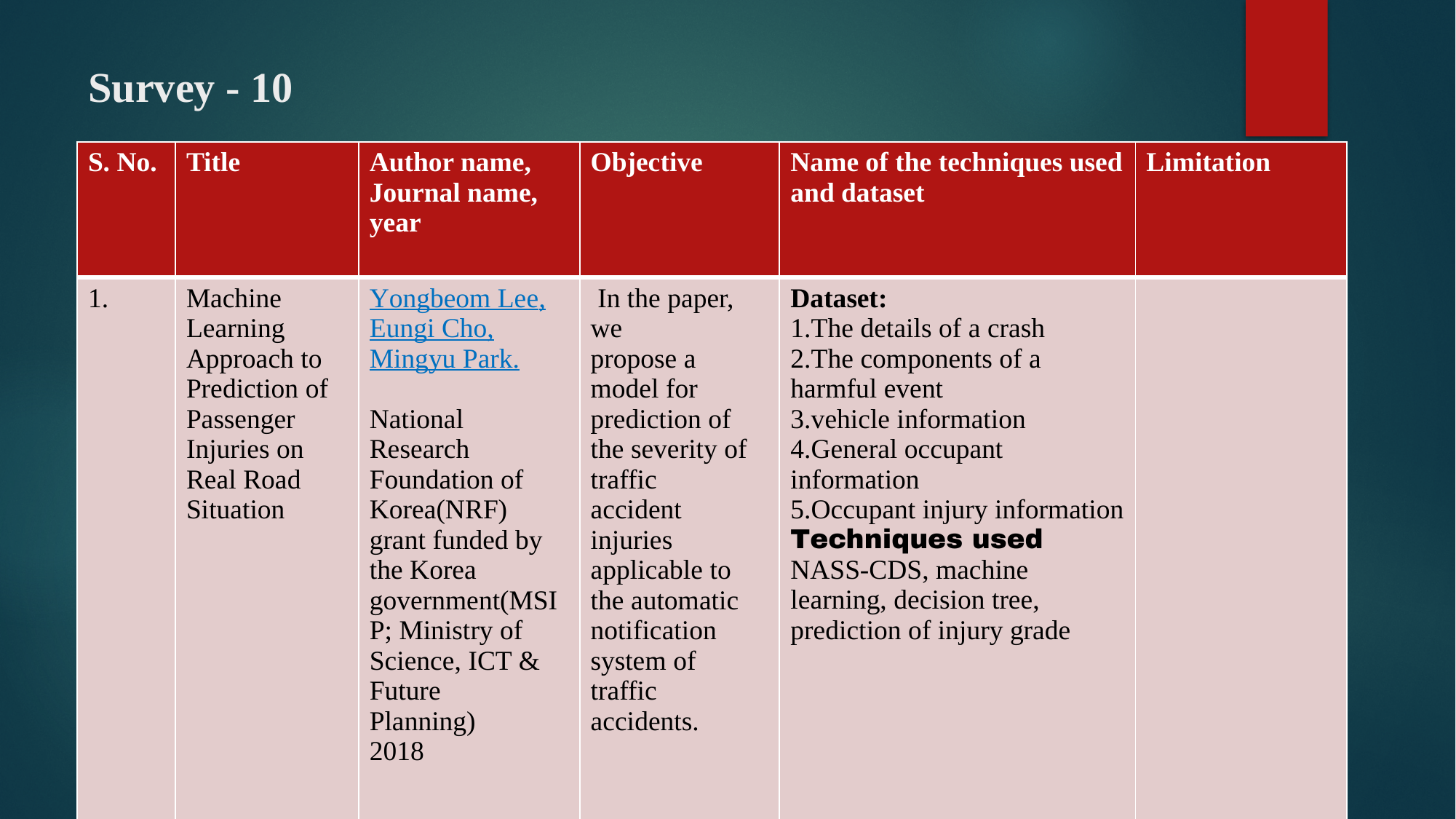

# Survey - 10
| S. No. | Title | Author name, Journal name, year | Objective | Name of the techniques used and dataset | Limitation |
| --- | --- | --- | --- | --- | --- |
| 1. | Machine Learning Approach to Prediction of Passenger Injuries on Real Road Situation | Yongbeom Lee, Eungi Cho, Mingyu Park. National Research Foundation of Korea(NRF) grant funded by the Korea government(MSIP; Ministry of Science, ICT & Future Planning) 2018 | In the paper, we propose a model for prediction of the severity of traffic accident injuries applicable to the automatic notification system of traffic accidents. | Dataset: 1.The details of a crash 2.The components of a harmful event 3.vehicle information 4.General occupant information 5.Occupant injury information Techniques used NASS-CDS, machine learning, decision tree, prediction of injury grade |  |